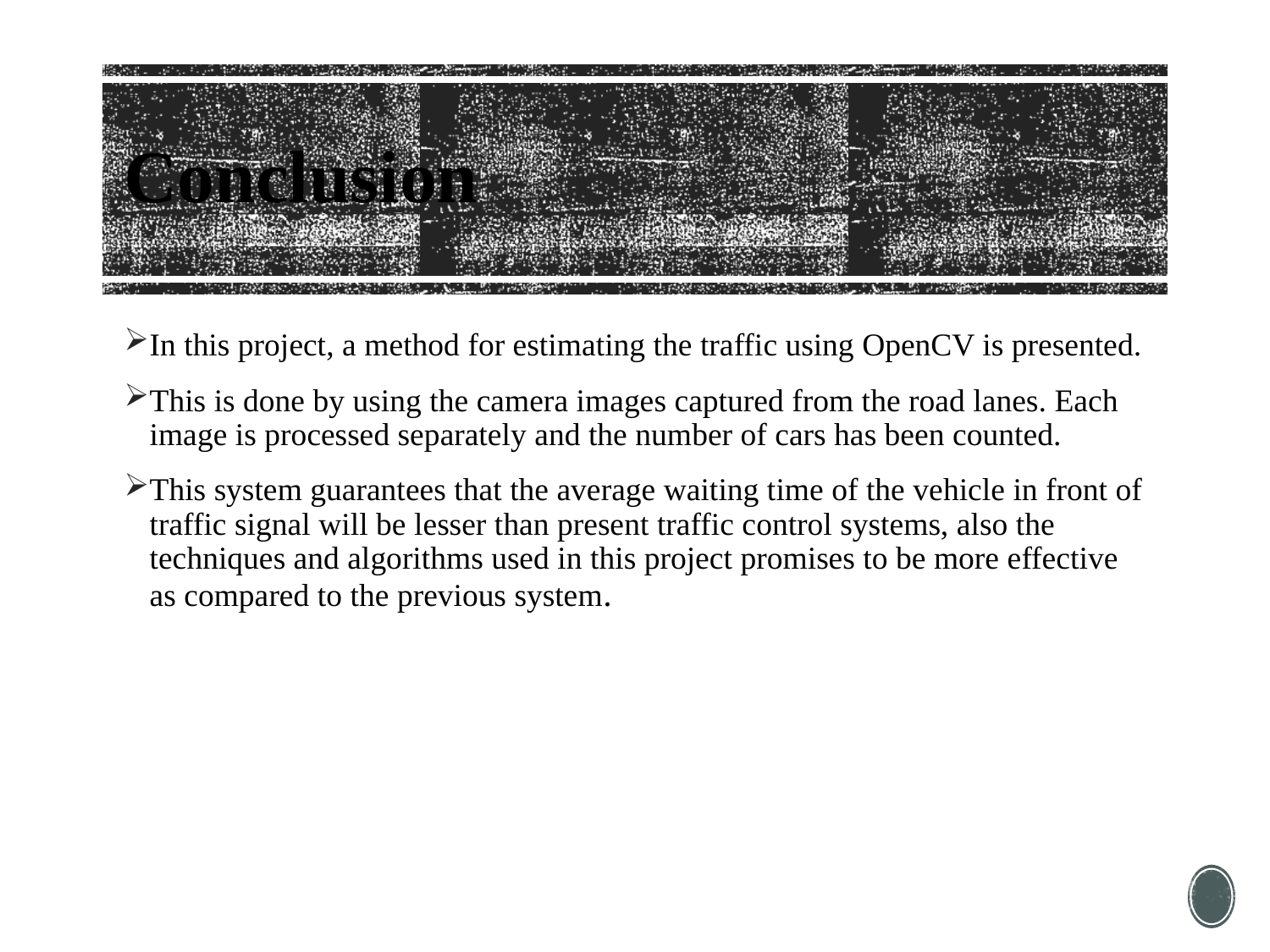

# Conclusion

In this project, a method for estimating the traffic using OpenCV is presented.
This is done by using the camera images captured from the road lanes. Each image is processed separately and the number of cars has been counted.
This system guarantees that the average waiting time of the vehicle in front of traffic signal will be lesser than present traffic control systems, also the techniques and algorithms used in this project promises to be more effective as compared to the previous system.